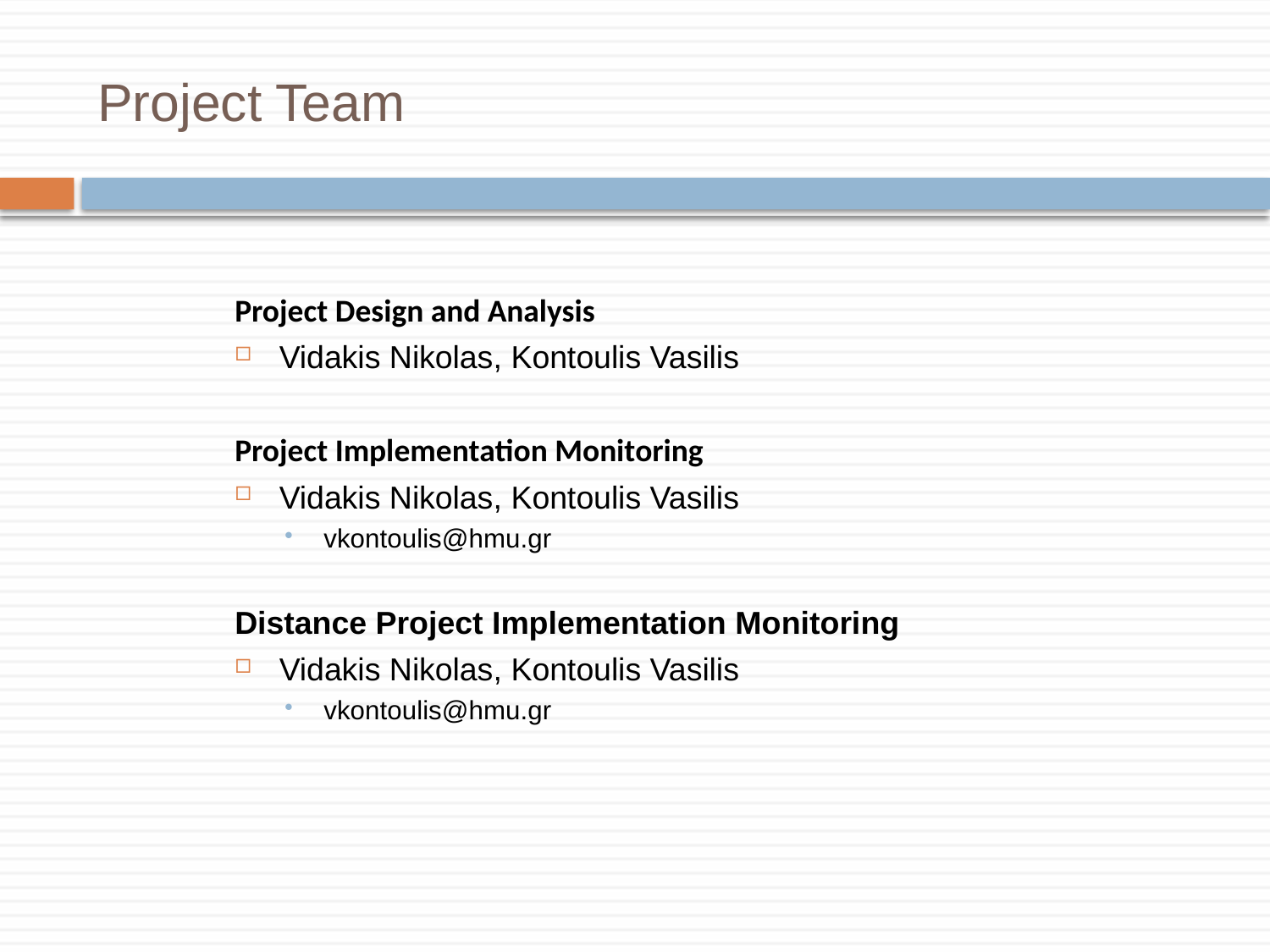

# Project Team
Project Design and Analysis
Vidakis Nikolas, Kontoulis Vasilis

Project Implementation Monitoring
Vidakis Nikolas, Kontoulis Vasilis
vkontoulis@hmu.gr

Distance Project Implementation Monitoring
Vidakis Nikolas, Kontoulis Vasilis
vkontoulis@hmu.gr